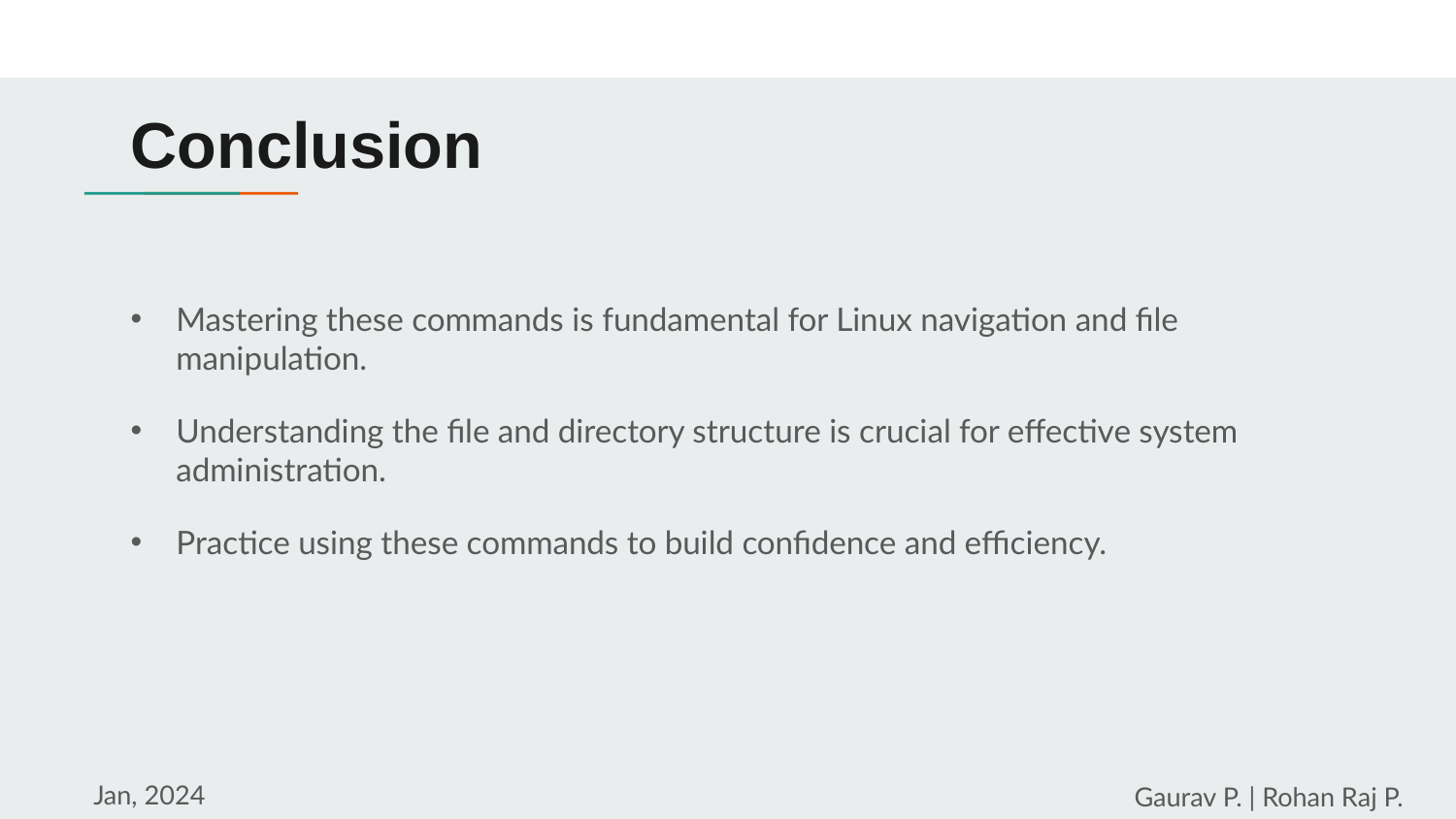

# Conclusion
Mastering these commands is fundamental for Linux navigation and file manipulation.

Understanding the file and directory structure is crucial for effective system administration.

Practice using these commands to build confidence and efficiency.

Jan, 2024
Gaurav P. | Rohan Raj P.